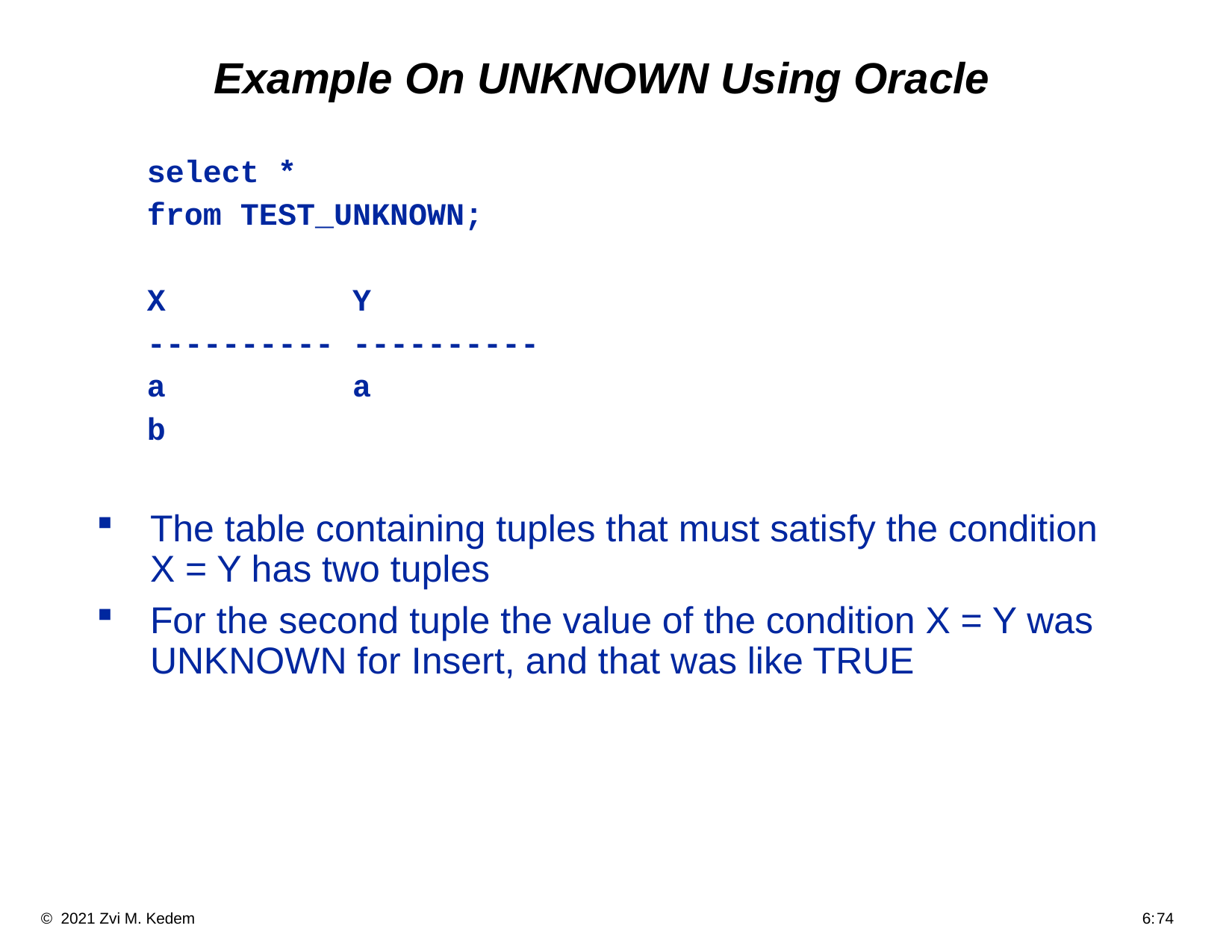

# Example On UNKNOWN Using Oracle
select *
from TEST_UNKNOWN;

X          Y
---------- ----------
a          a
b

The table containing tuples that must satisfy the condition X = Y has two tuples
For the second tuple the value of the condition X = Y was UNKNOWN for Insert, and that was like TRUE